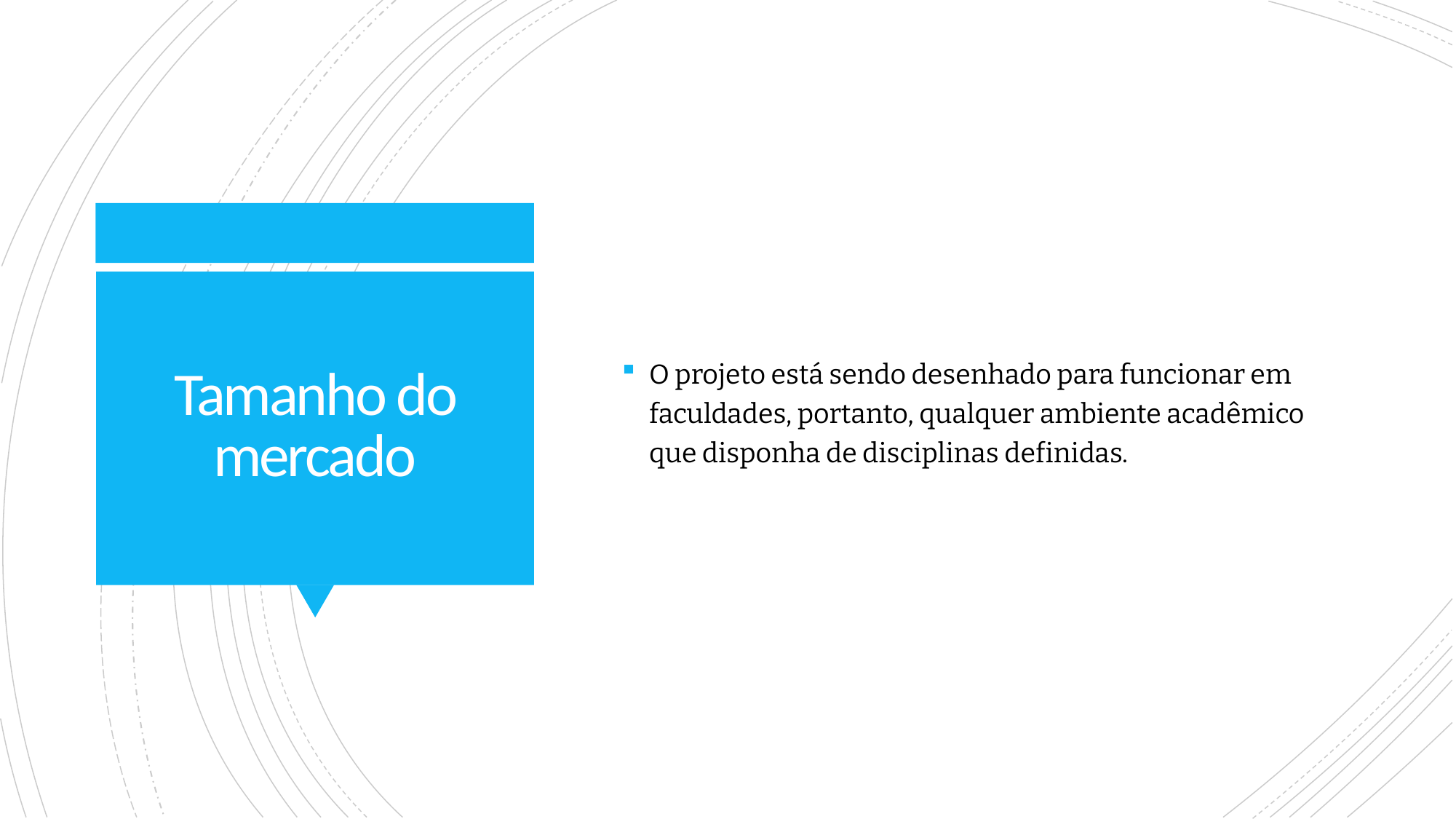

O projeto está sendo desenhado para funcionar em faculdades, portanto, qualquer ambiente acadêmico que disponha de disciplinas definidas.
# Tamanho do mercado